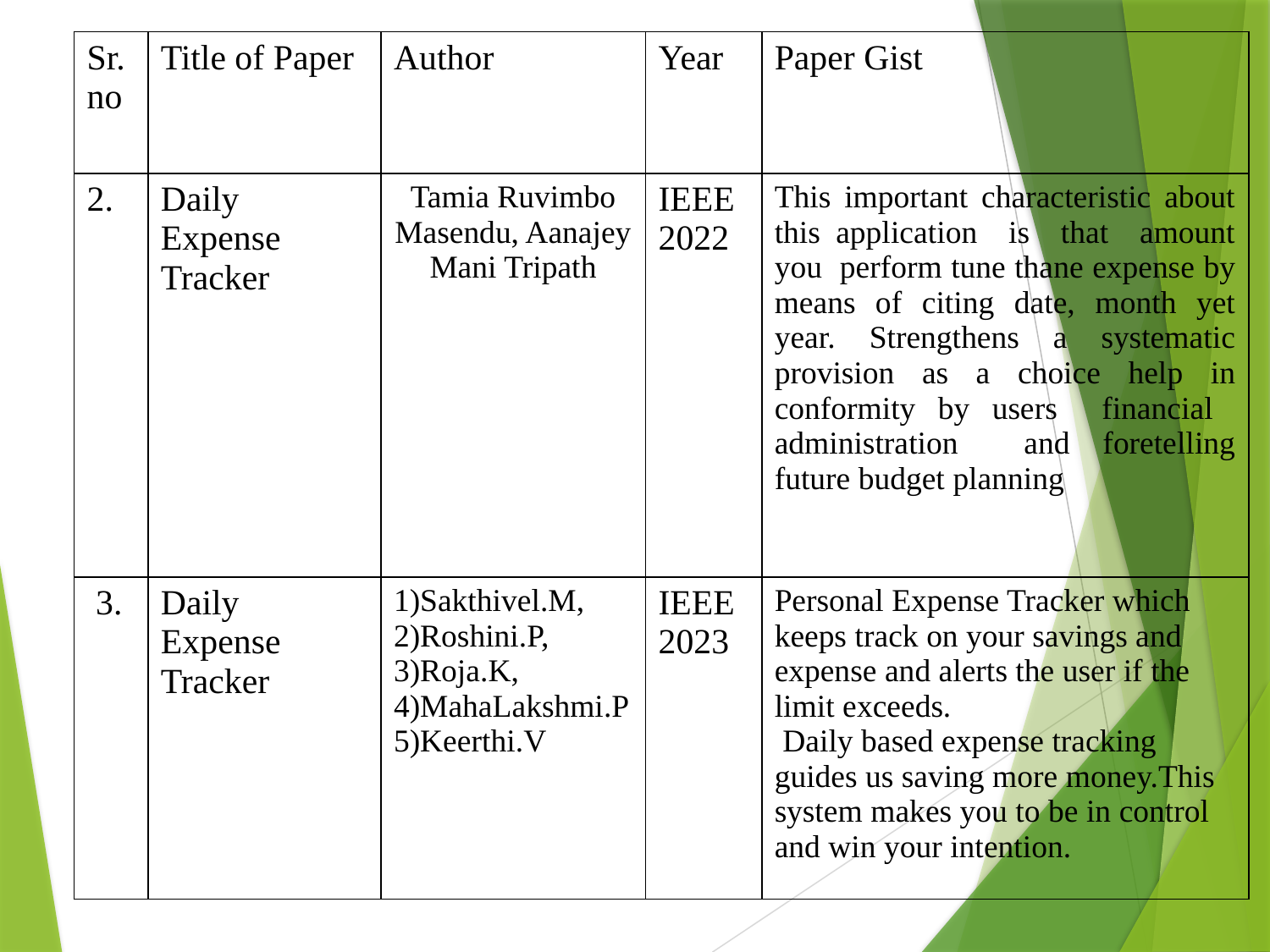

| Sr.no | Title of Paper | Author | Year | Paper Gist |
| --- | --- | --- | --- | --- |
| 2. | Daily Expense Tracker | Tamia Ruvimbo Masendu, Aanajey Mani Tripath | IEEE 2022 | This important characteristic about this application is that amount you perform tune thane expense by means of citing date, month yet year. Strengthens a systematic provision as a choice help in conformity by users financial administration and foretelling future budget planning |
| 3. | Daily Expense Tracker | 1)Sakthivel.M, 2)Roshini.P, 3)Roja.K, 4)MahaLakshmi.P 5)Keerthi.V | IEEE 2023 | Personal Expense Tracker which keeps track on your savings and expense and alerts the user if the limit exceeds. Daily based expense tracking guides us saving more money.This system makes you to be in control and win your intention. |